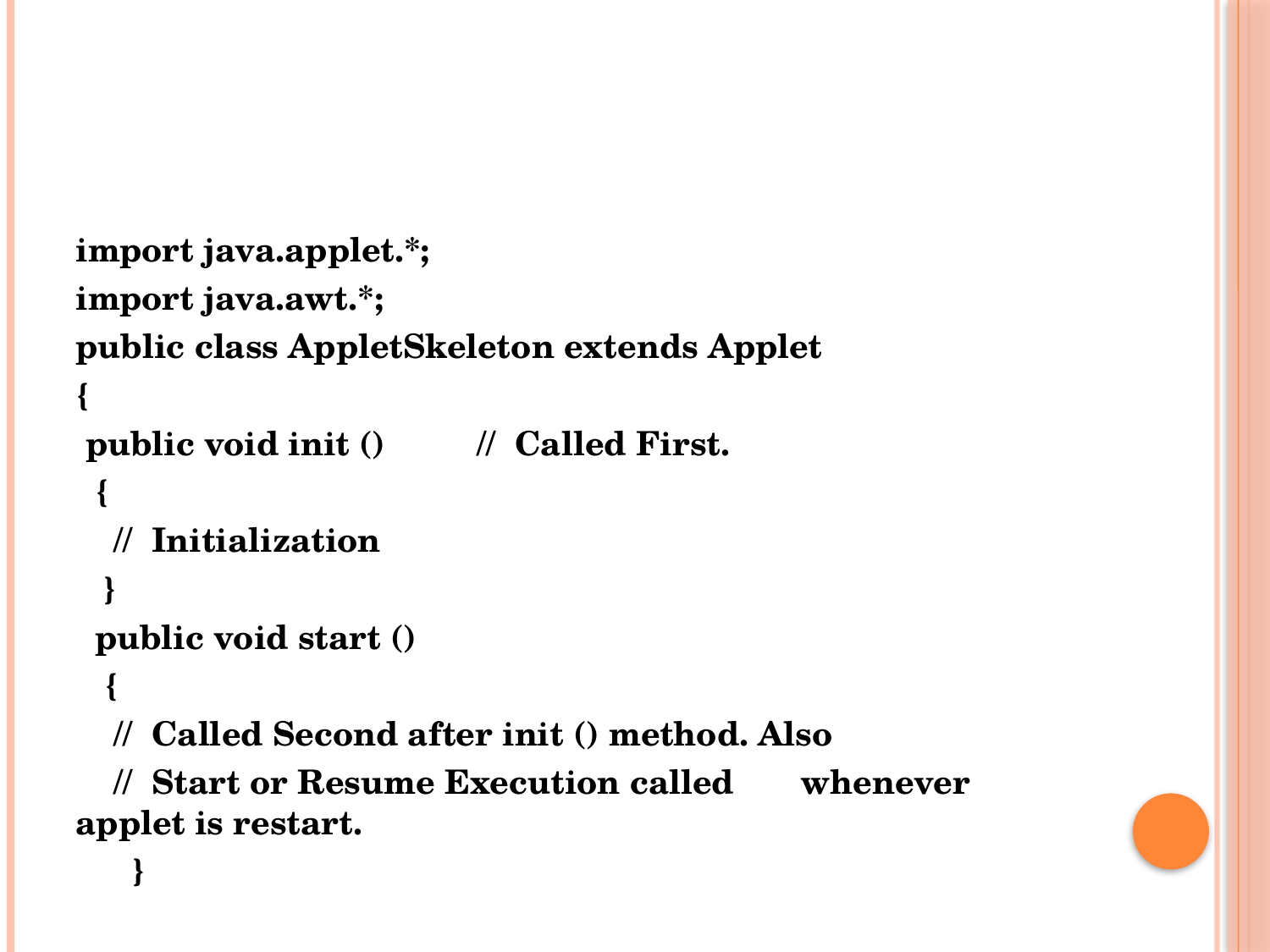

#
import java.applet.*;
import java.awt.*;
public class AppletSkeleton extends Applet
{
 public void init ()		//  Called First.
  {
    //  Initialization
   }
  public void start ()
   {
    //  Called Second after init () method. Also
    //  Start or Resume Execution called       whenever applet is restart.
      }